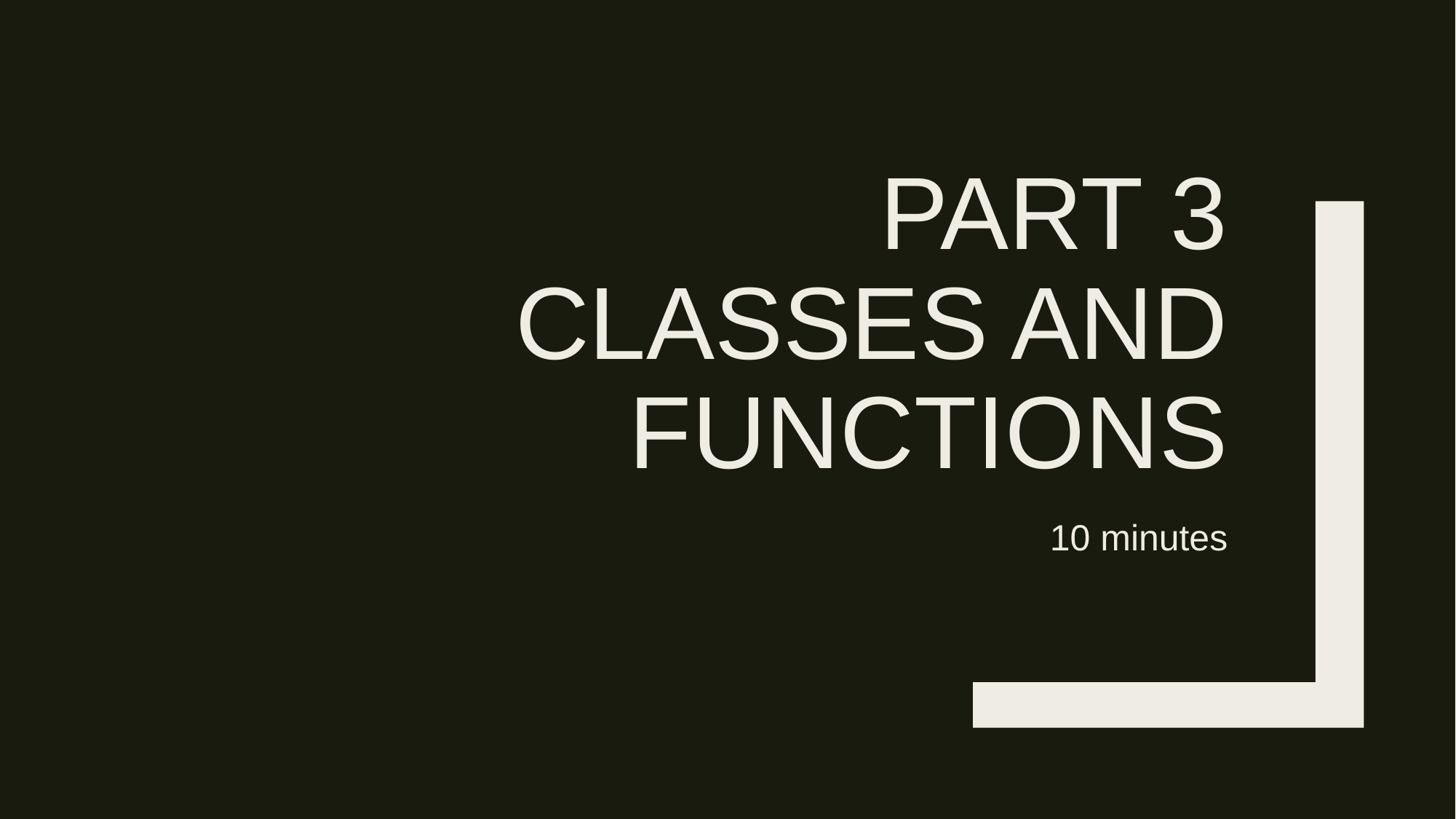

# PART 3 CLASSES AND FUNCTIONS
10 minutes